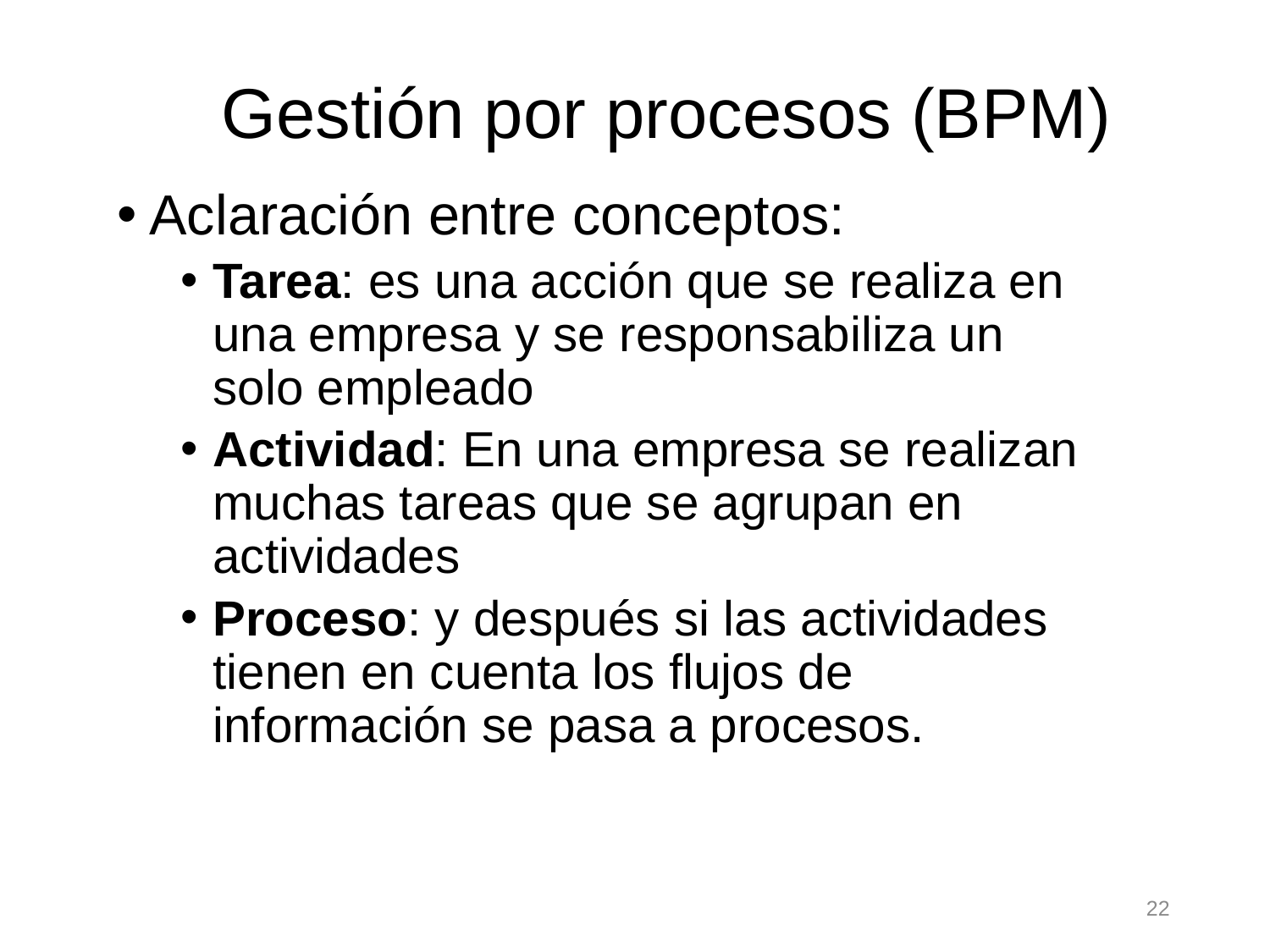

# Gestión por procesos (BPM)
Aclaración entre conceptos:
Tarea: es una acción que se realiza en una empresa y se responsabiliza un solo empleado
Actividad: En una empresa se realizan muchas tareas que se agrupan en actividades
Proceso: y después si las actividades tienen en cuenta los flujos de información se pasa a procesos.

22